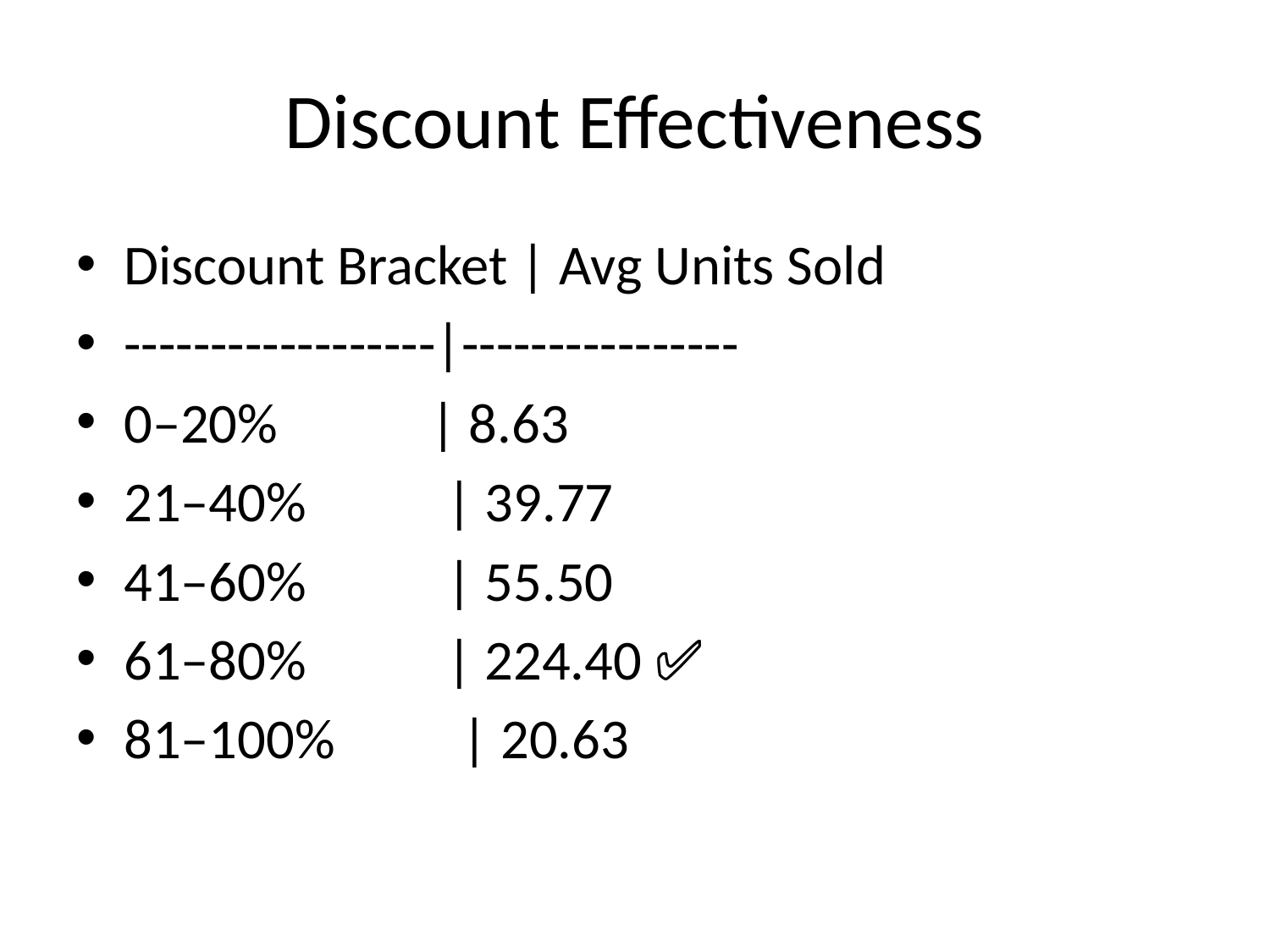

# Discount Effectiveness
Discount Bracket | Avg Units Sold
------------------|----------------
0–20%            | 8.63
21–40%           | 39.77
41–60%           | 55.50
61–80%           | 224.40 ✅
81–100%          | 20.63